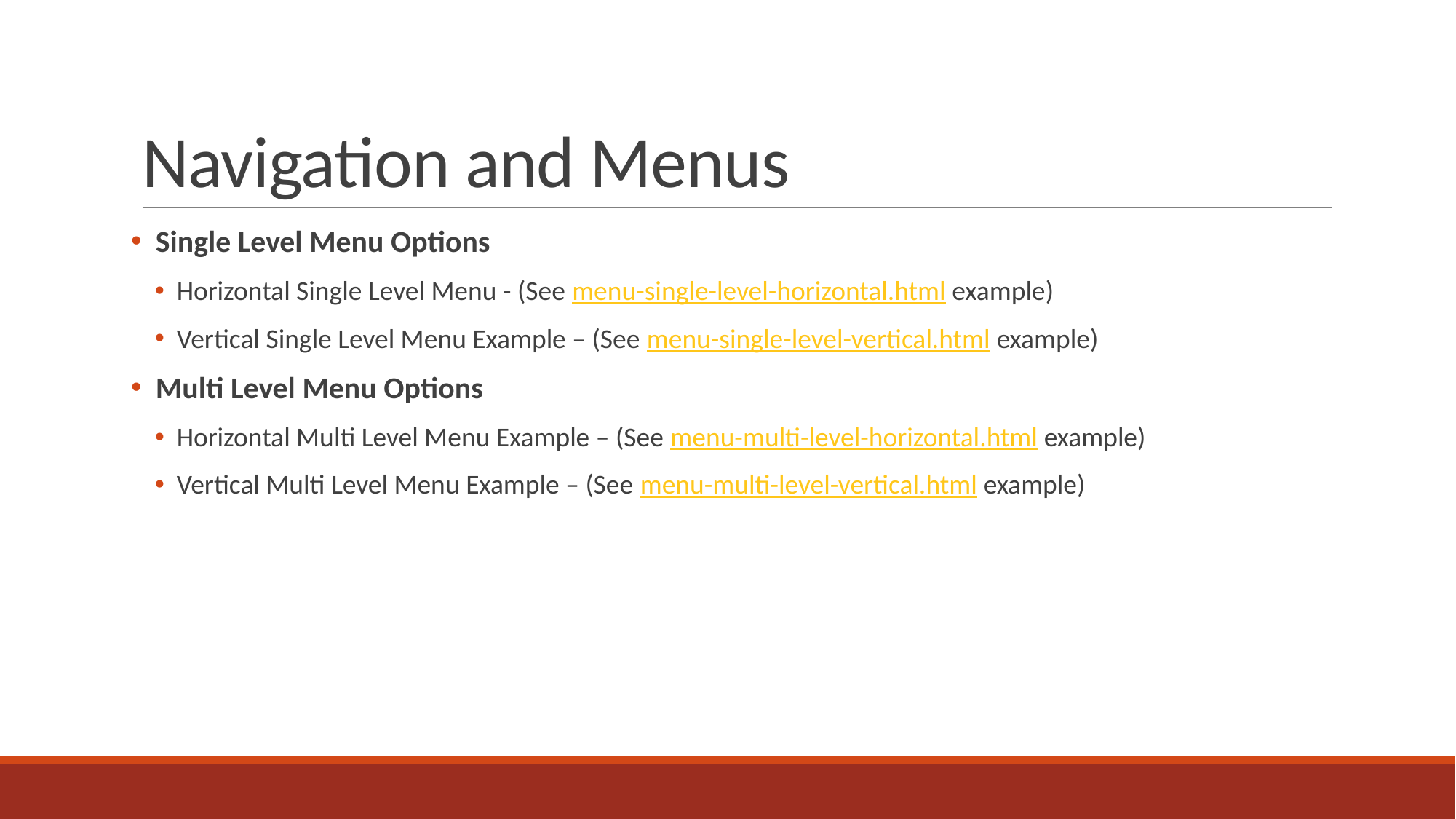

# Navigation and Menus
  Single Level Menu Options
Horizontal Single Level Menu - (See menu-single-level-horizontal.html example)
Vertical Single Level Menu Example – (See menu-single-level-vertical.html example)
  Multi Level Menu Options
Horizontal Multi Level Menu Example – (See menu-multi-level-horizontal.html example)
Vertical Multi Level Menu Example – (See menu-multi-level-vertical.html example)